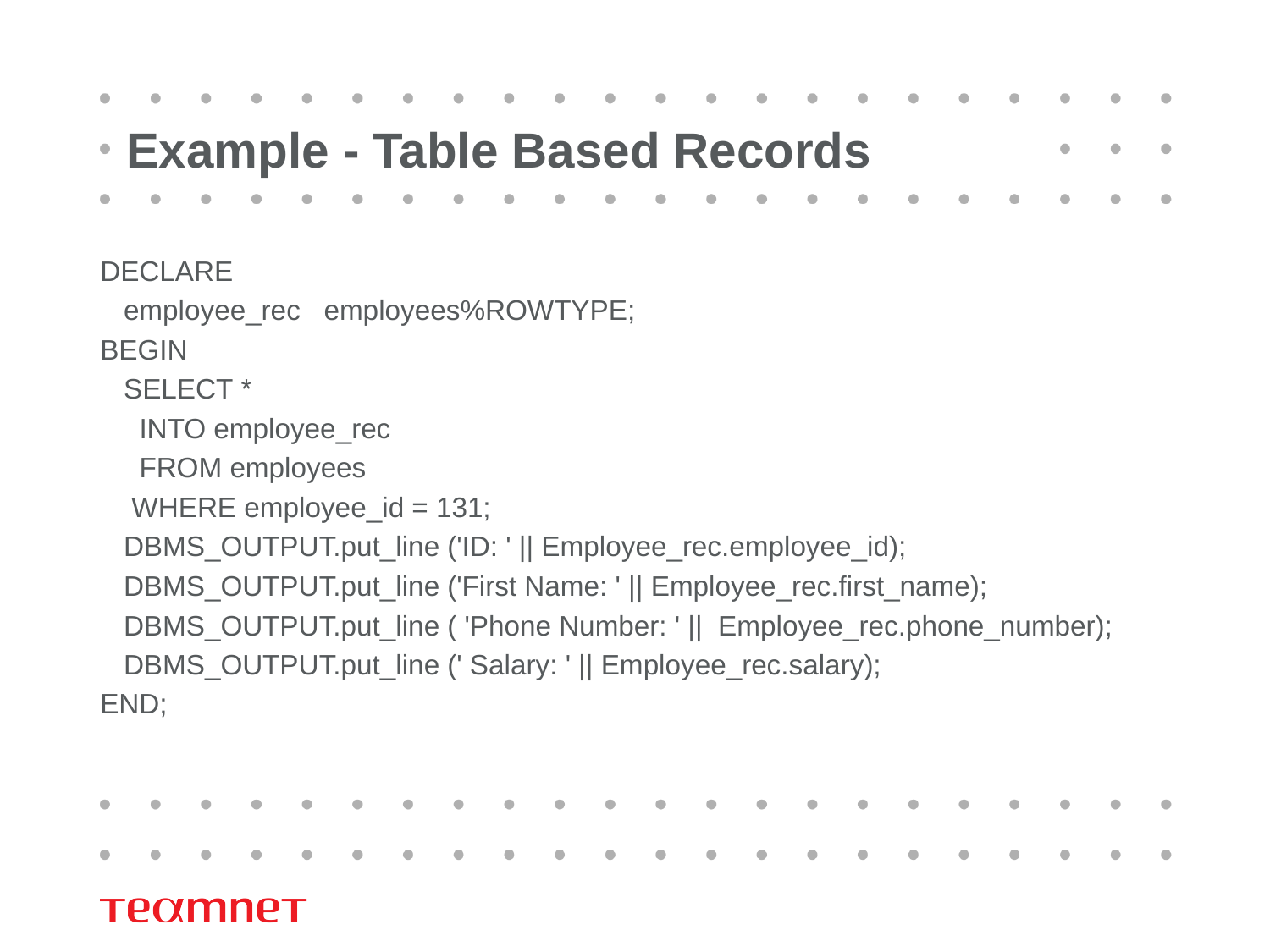

# Example - Table Based Records
DECLARE
   employee_rec   employees%ROWTYPE;
BEGIN
   SELECT *
     INTO employee_rec
     FROM employees
    WHERE employee_id = 131;
   DBMS_OUTPUT.put_line ('ID: ' || Employee_rec.employee_id);
   DBMS_OUTPUT.put_line ('First Name: ' || Employee_rec.first_name);
   DBMS_OUTPUT.put_line ( 'Phone Number: ' ||  Employee_rec.phone_number);
   DBMS_OUTPUT.put_line (' Salary: ' || Employee_rec.salary);
END;